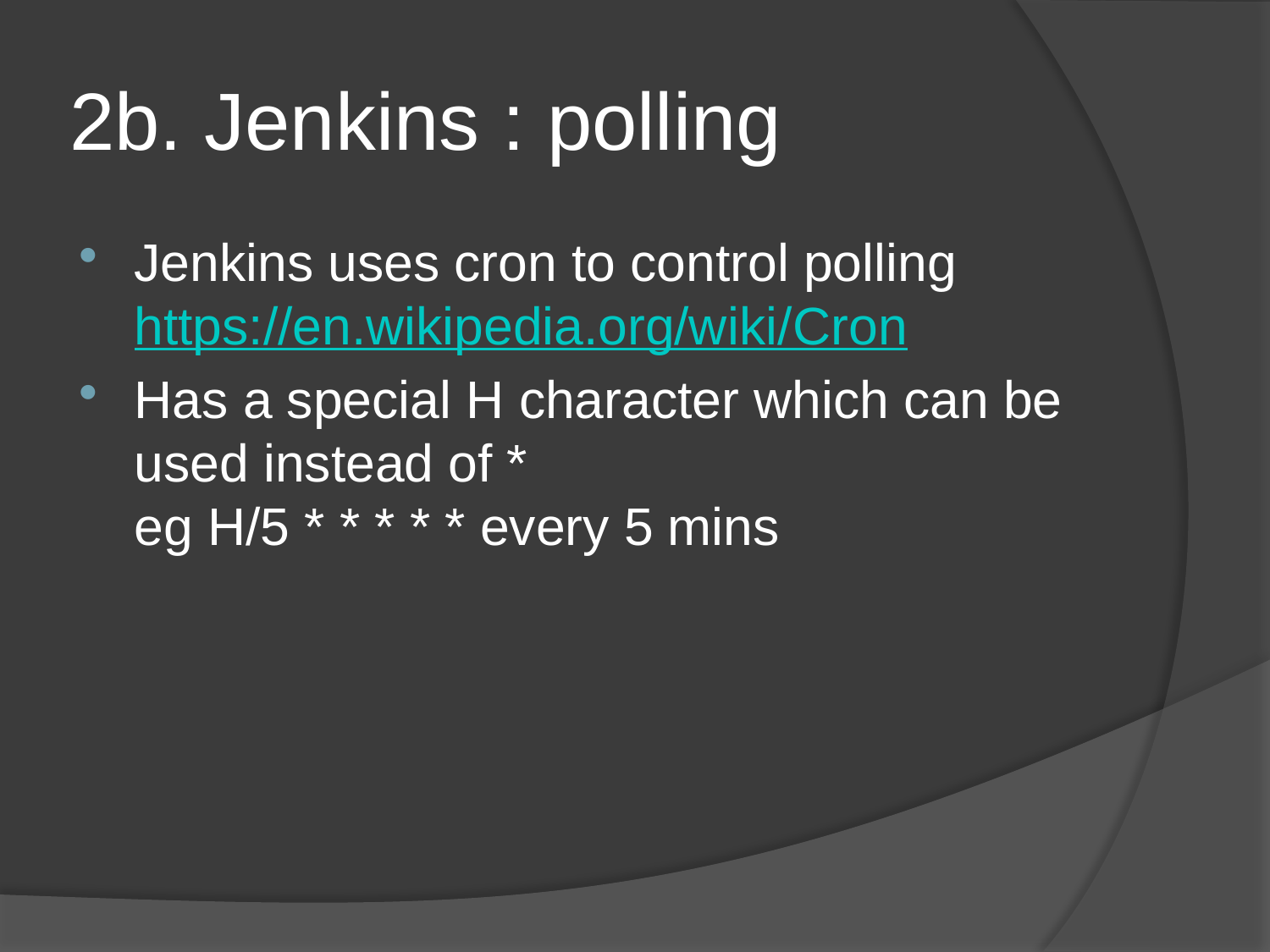

# 2b. Jenkins : polling
Jenkins uses cron to control polling
https://en.wikipedia.org/wiki/Cron
Has a special H character which can be used instead of *
eg H/5 * * * * * every 5 mins